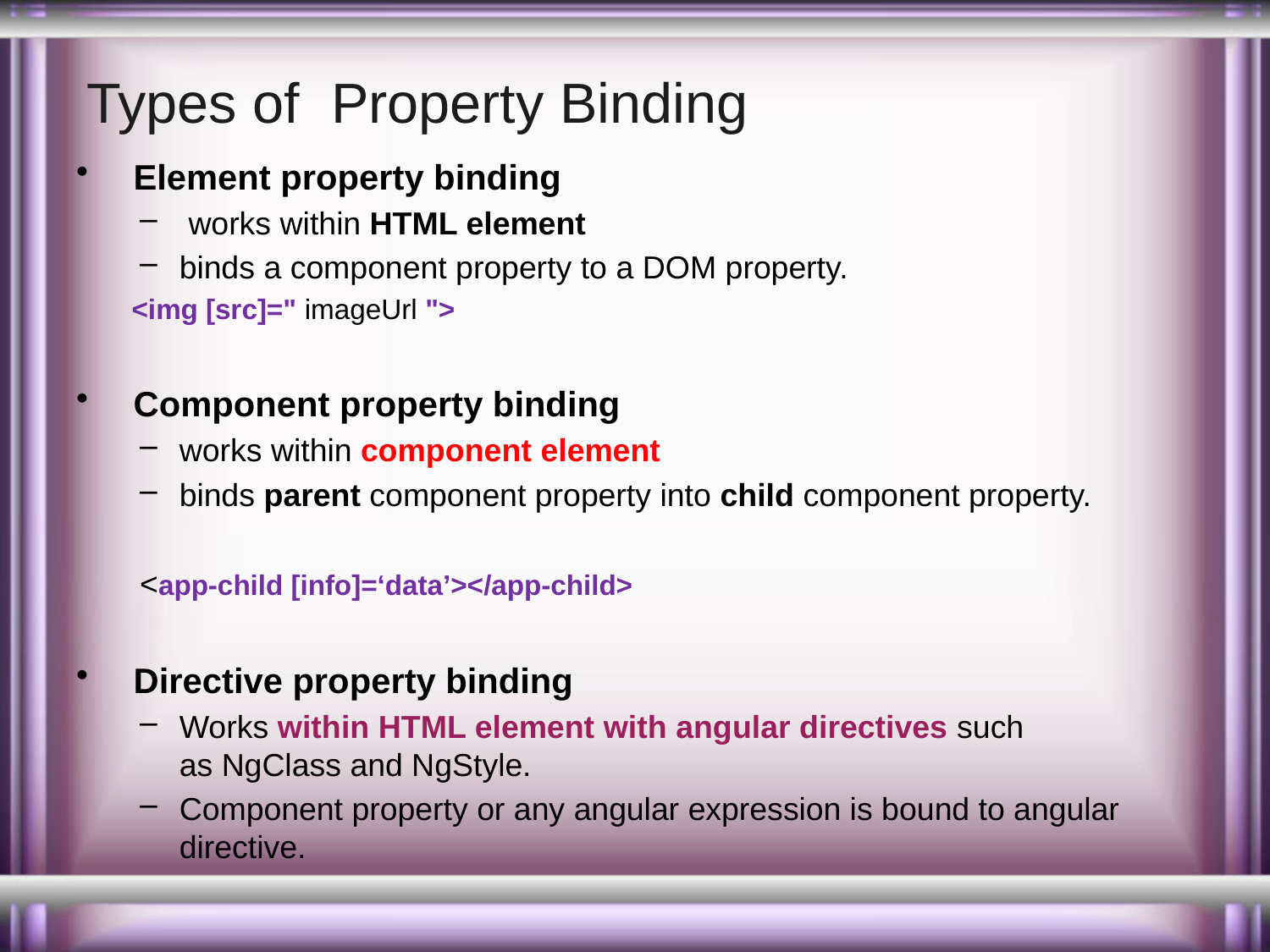

# Types of  Property Binding
 Element property binding
 works within HTML element
binds a component property to a DOM property.
<img [src]=" imageUrl ">

 Component property binding
works within component element
binds parent component property into child component property.

<app-child [info]=‘data’></app-child>

 Directive property binding
Works within HTML element with angular directives such as NgClass and NgStyle.
Component property or any angular expression is bound to angular directive.